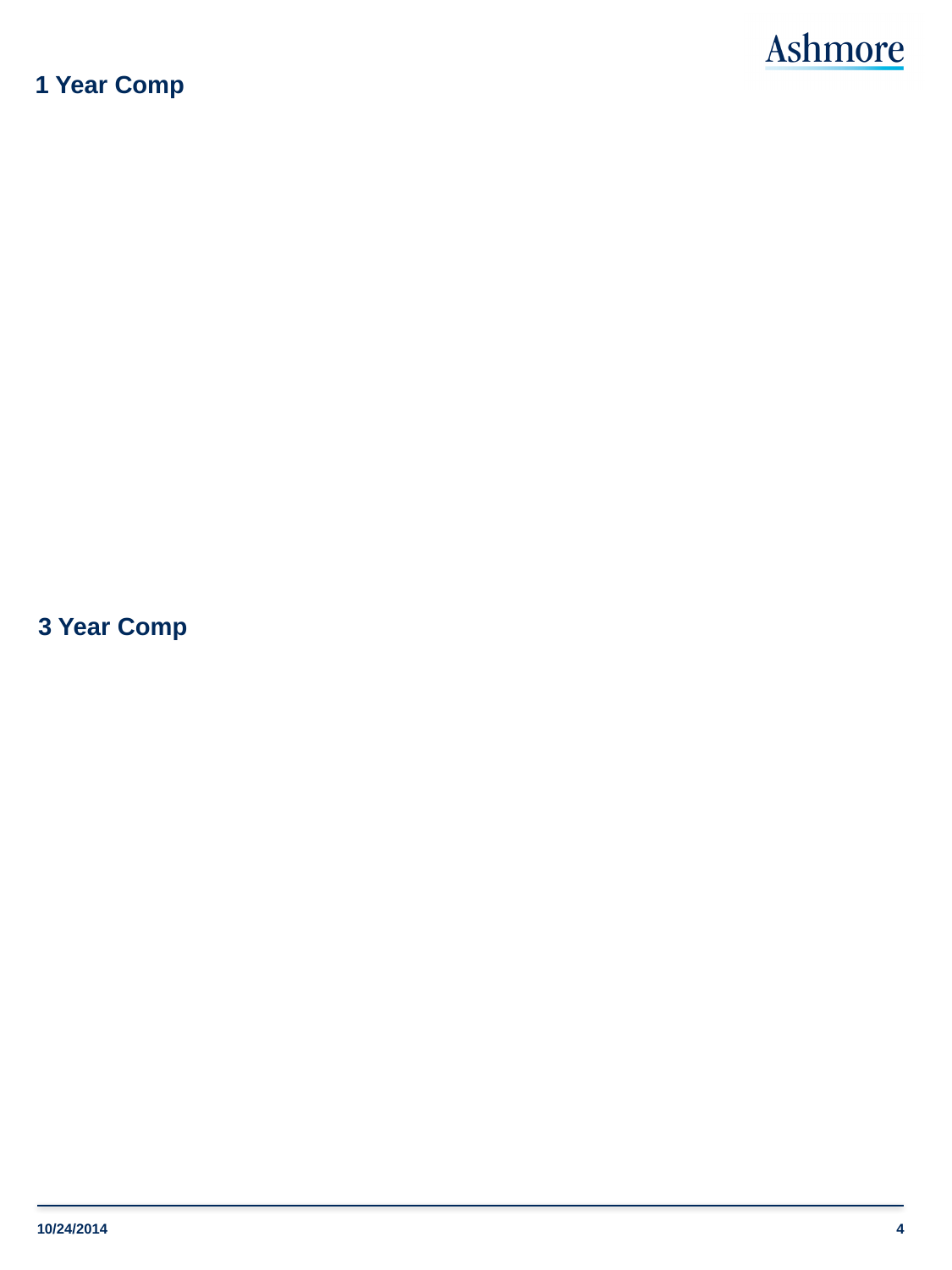

# 1 Year Comp
3 Year Comp
4
10/24/2014